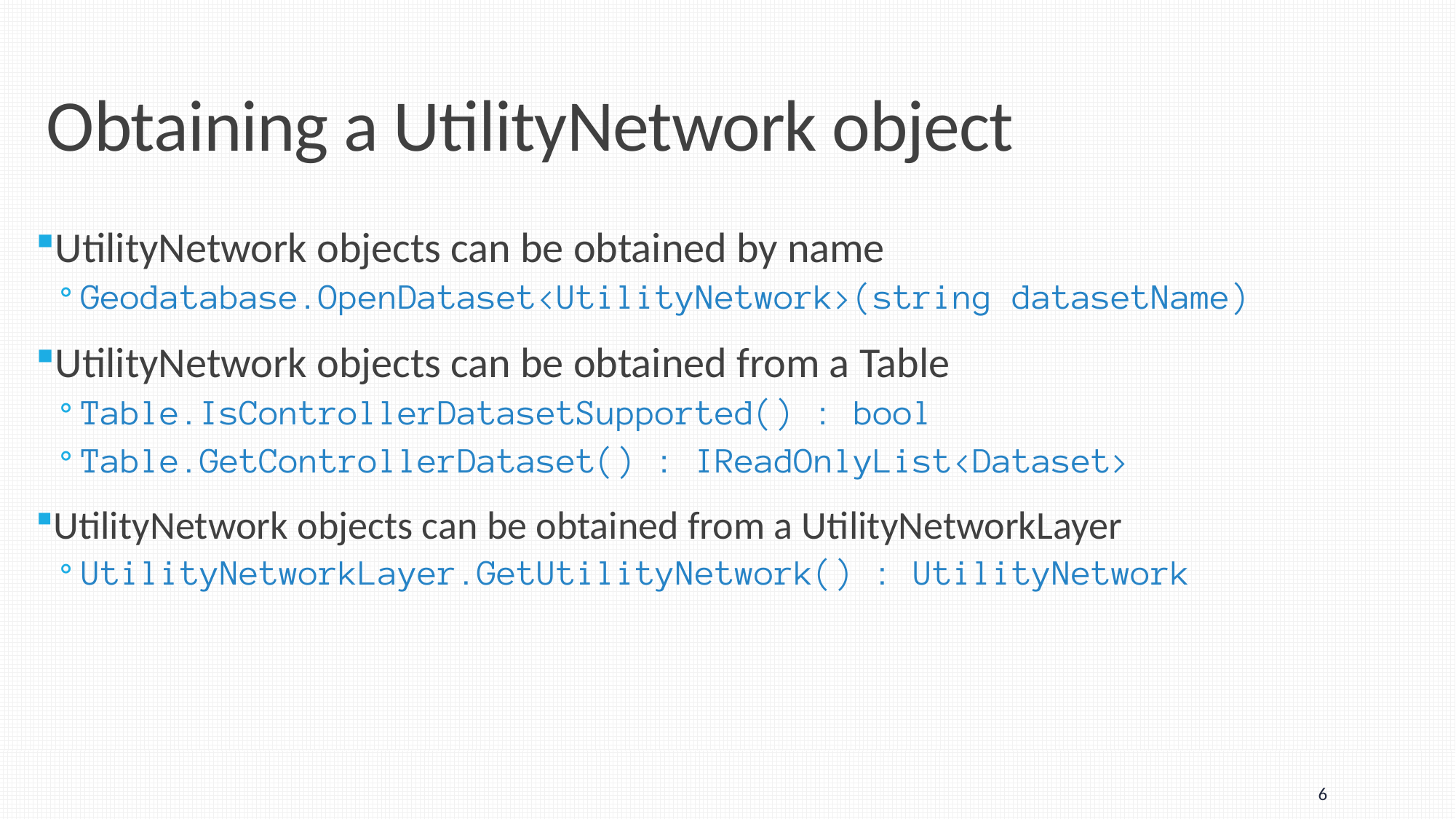

# Obtaining a UtilityNetwork object
UtilityNetwork objects can be obtained by name
Geodatabase.OpenDataset<UtilityNetwork>(string datasetName)
UtilityNetwork objects can be obtained from a Table
Table.IsControllerDatasetSupported() : bool
Table.GetControllerDataset() : IReadOnlyList<Dataset>
UtilityNetwork objects can be obtained from a UtilityNetworkLayer
UtilityNetworkLayer.GetUtilityNetwork() : UtilityNetwork
6